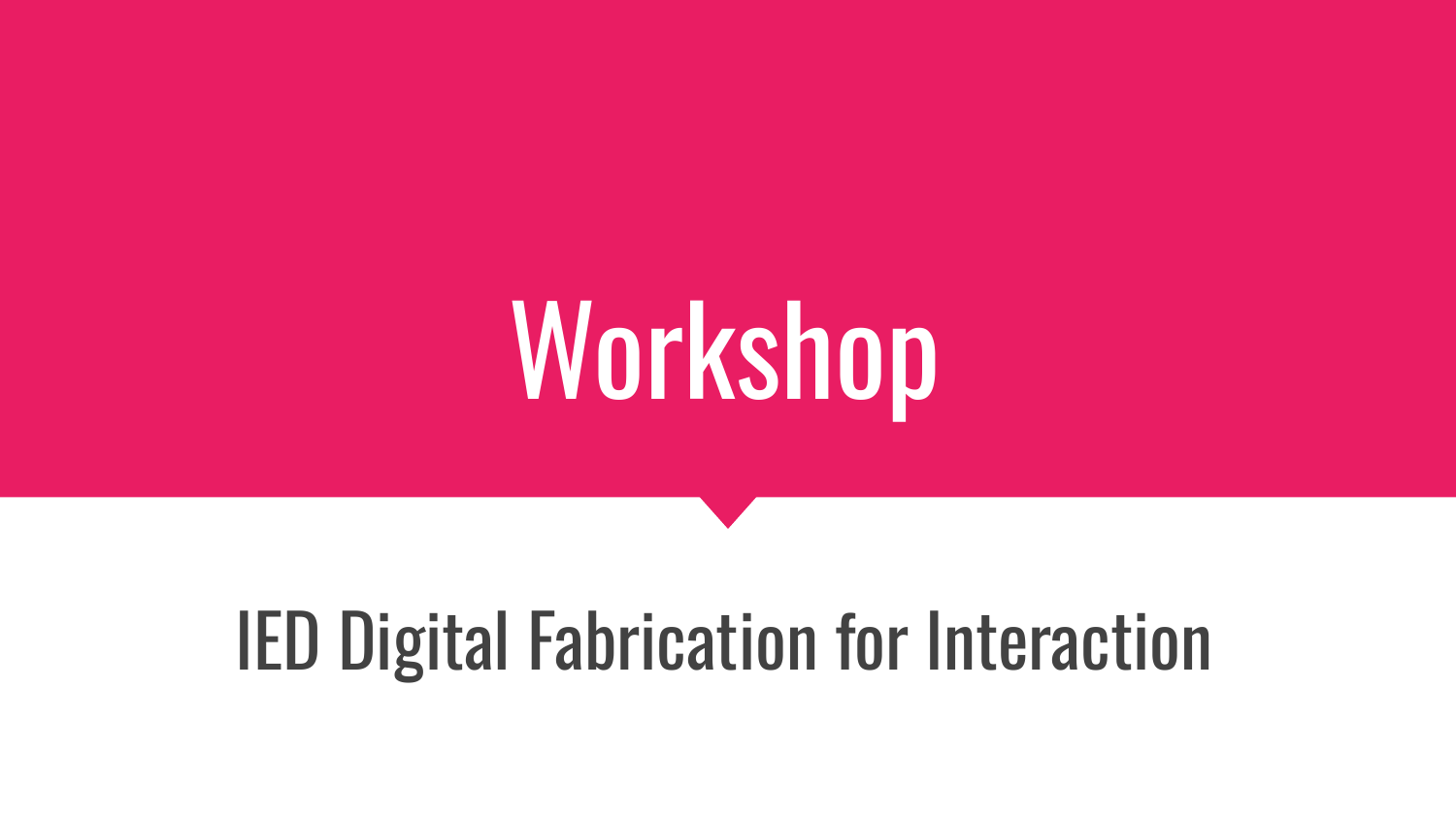

# Workshop
IED Digital Fabrication for Interaction